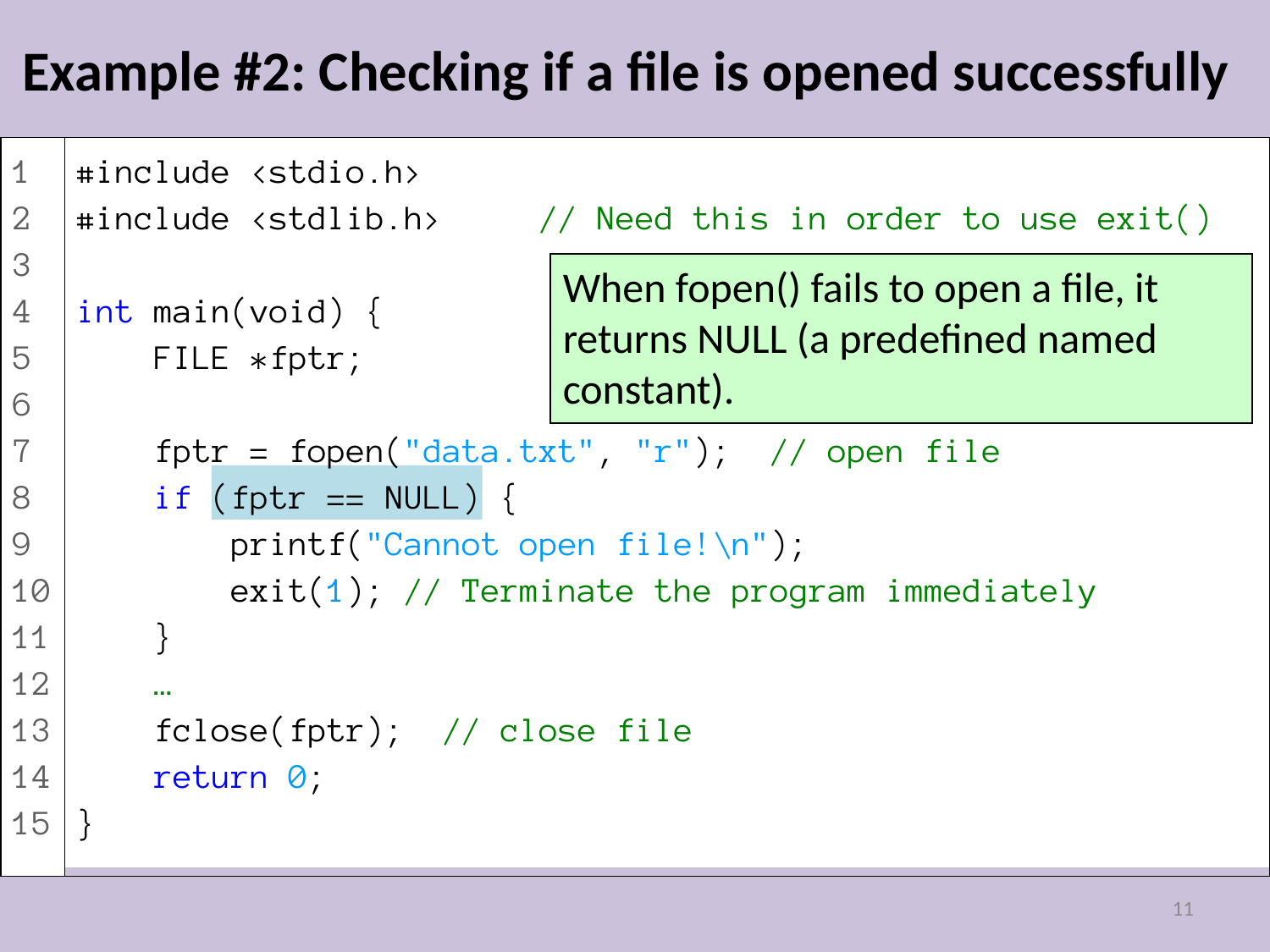

# Example #2: Checking if a file is opened successfully
1
2
3
4
5
6
7
8
9
10
11
12
13
1415
#include <stdio.h>
#include <stdlib.h>     // Need this in order to use exit()

int main(void) {
    FILE *fptr;

    fptr = fopen("data.txt", "r");  // open file
    if (fptr == NULL) {
        printf("Cannot open file!\n");
        exit(1); // Terminate the program immediately
    }
    …
    fclose(fptr);  // close file
    return 0;
}
When fopen() fails to open a file, it returns NULL (a predefined named constant).

11